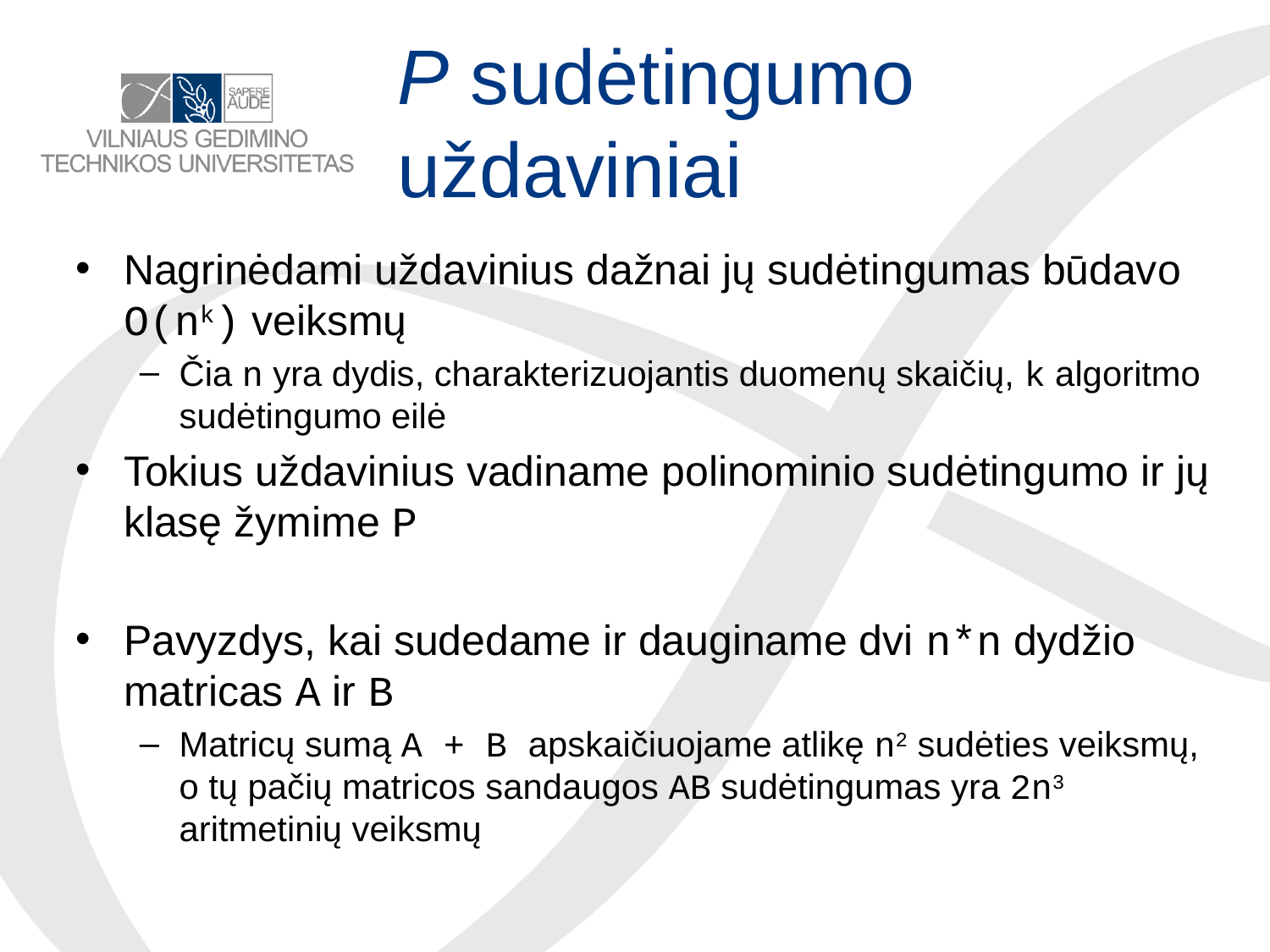

# P sudėtingumo uždaviniai
Nagrinėdami uždavinius dažnai jų sudėtingumas būdavo O(nk) veiksmų
Čia n yra dydis, charakterizuojantis duomenų skaičių, k algoritmo sudėtingumo eilė
Tokius uždavinius vadiname polinominio sudėtingumo ir jų klasę žymime P

Pavyzdys, kai sudedame ir dauginame dvi n*n dydžio matricas A ir B
Matricų sumą A + B apskaičiuojame atlikę n2 sudėties veiksmų, o tų pačių matricos sandaugos AB sudėtingumas yra 2n3 aritmetinių veiksmų